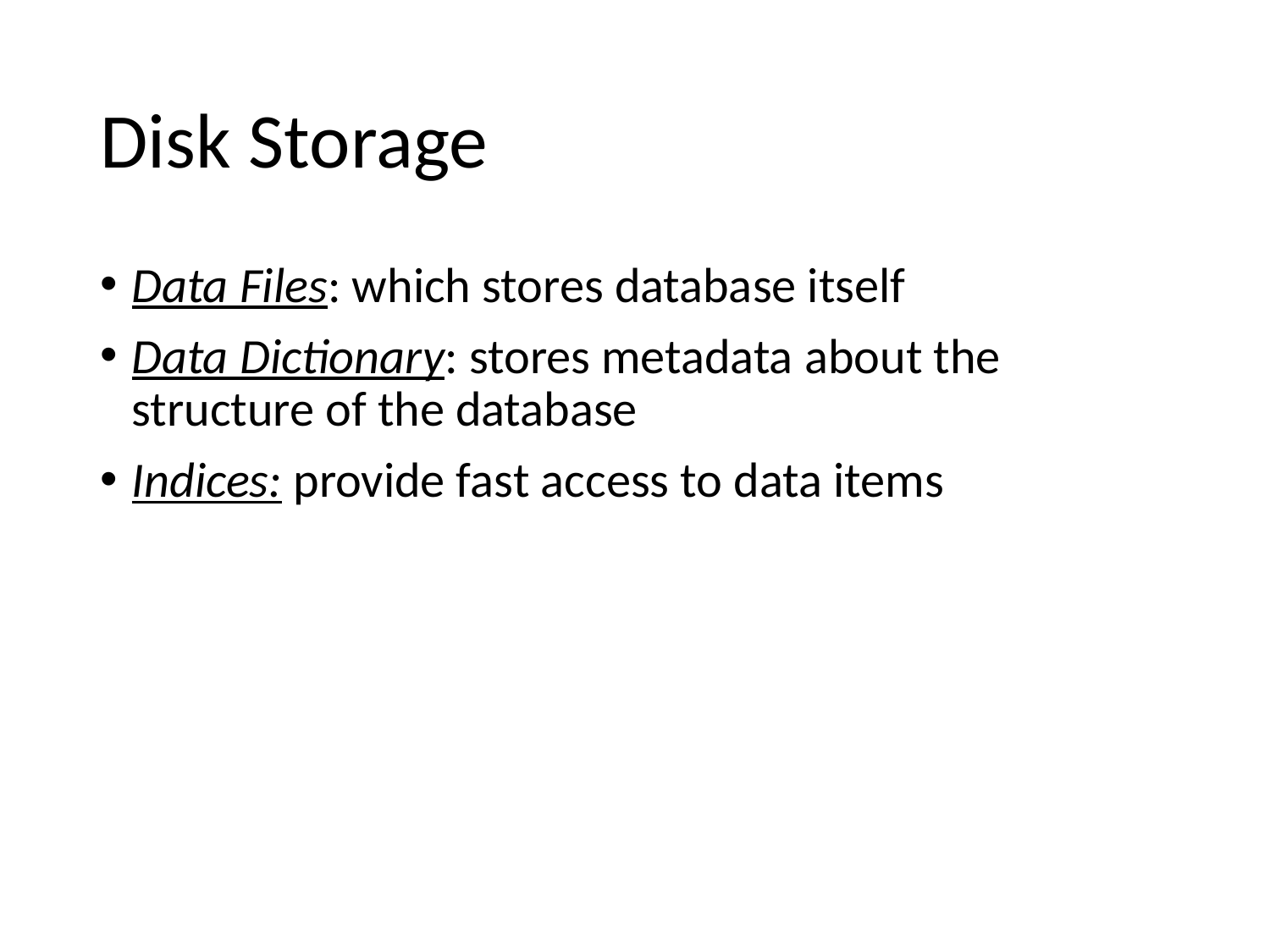

# Disk Storage
Data Files: which stores database itself
Data Dictionary: stores metadata about the structure of the database
Indices: provide fast access to data items